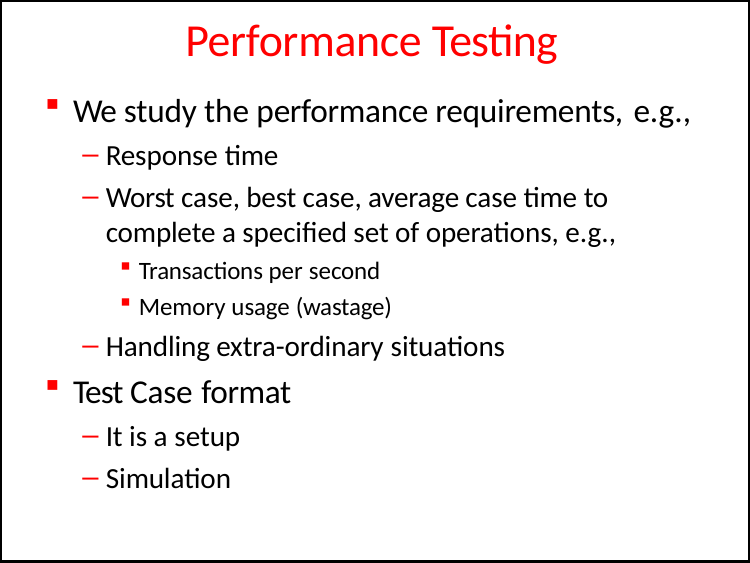

# Performance Testing
We study the performance requirements, e.g.,
Response time
Worst case, best case, average case time to  complete a specified set of operations, e.g.,
Transactions per second
Memory usage (wastage)
Handling extra-ordinary situations
Test Case format
It is a setup
Simulation